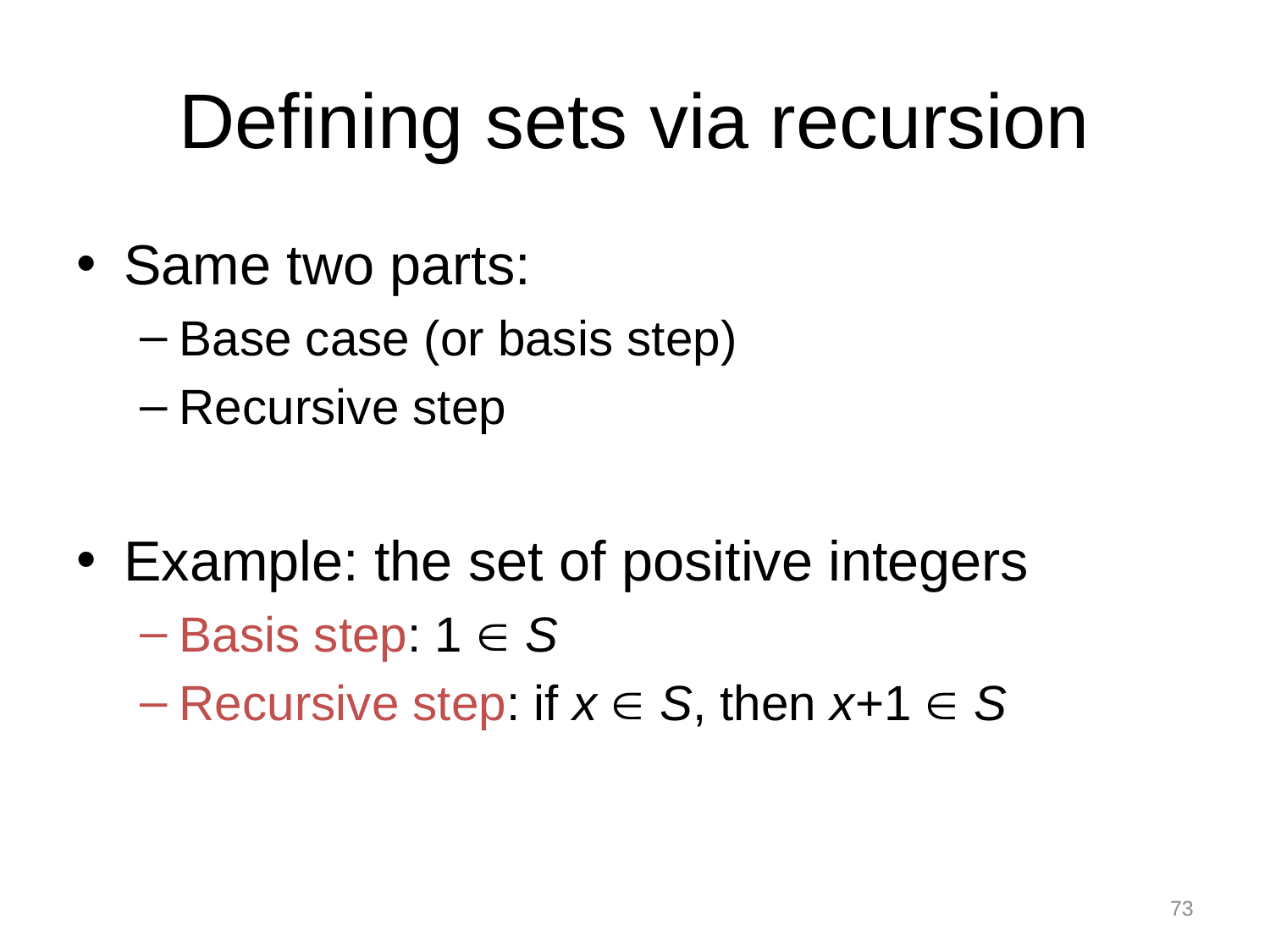

# Defining sets via recursion
Same two parts:
Base case (or basis step)
Recursive step

Example: the set of positive integers
Basis step: 1 ∈ S
Recursive step: if x ∈ S, then x+1 ∈ S

73